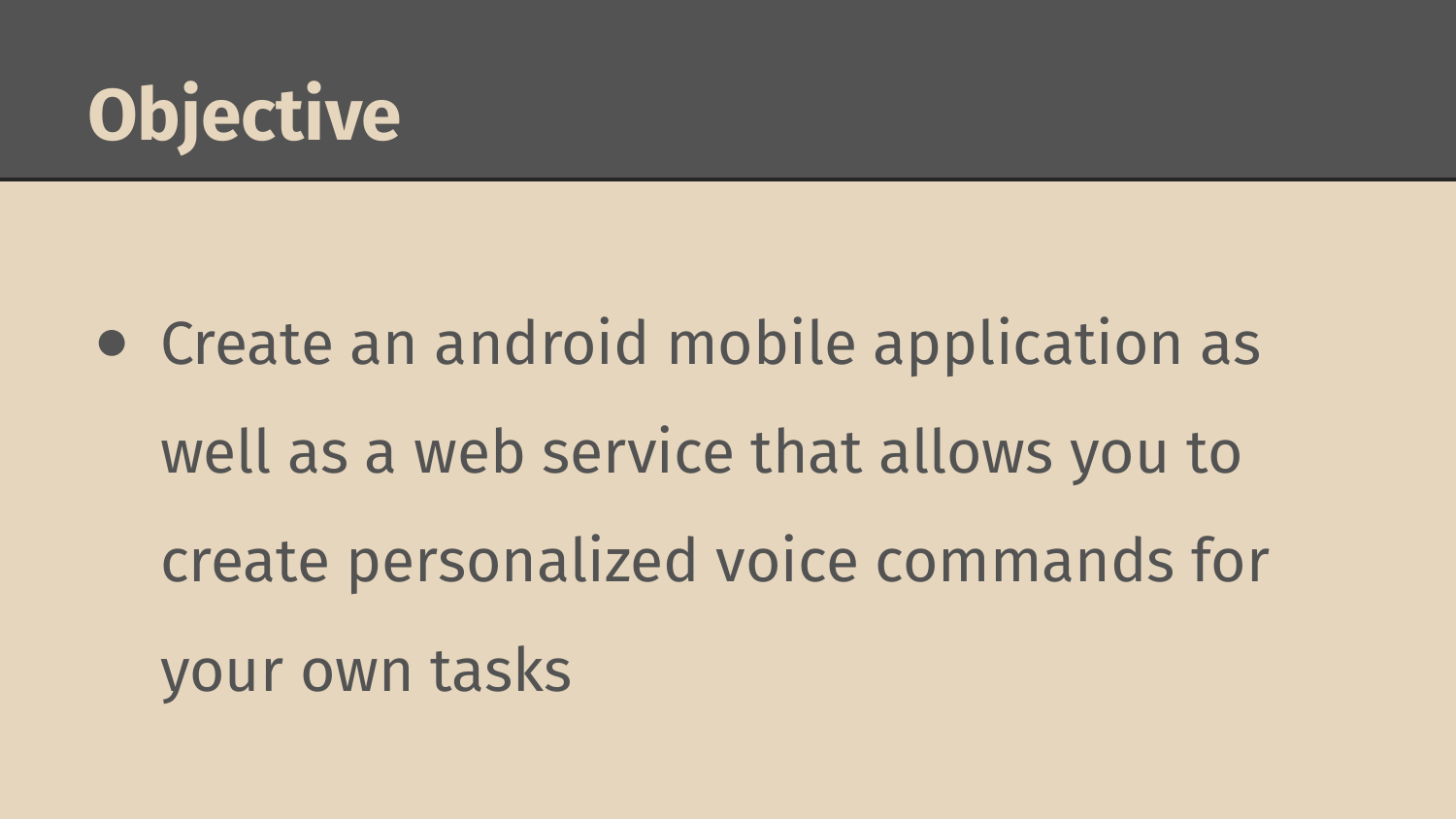

# Objective
Create an android mobile application as well as a web service that allows you to create personalized voice commands for your own tasks